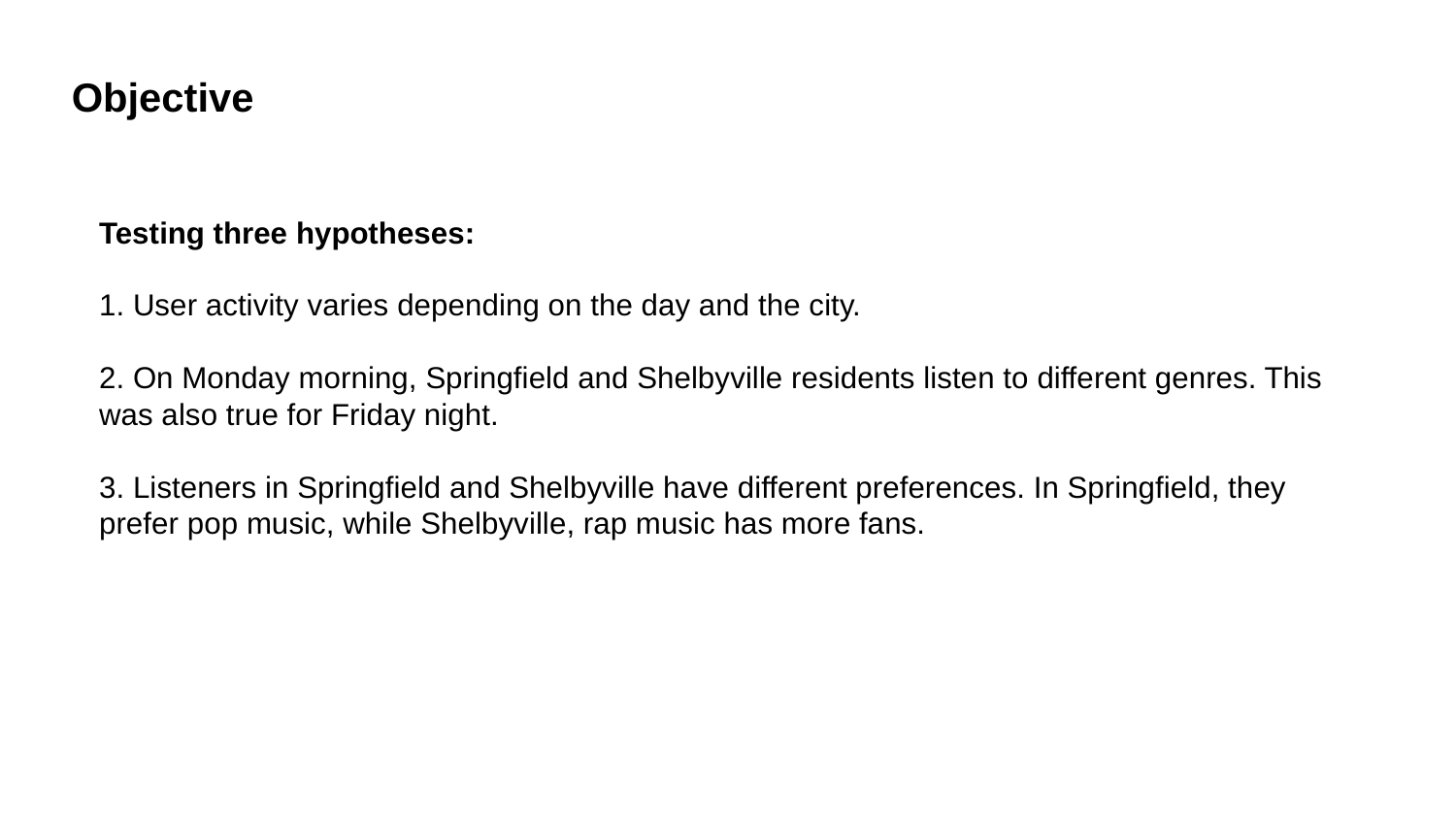

Objective
Testing three hypotheses:

1. User activity varies depending on the day and the city.

2. On Monday morning, Springfield and Shelbyville residents listen to different genres. This was also true for Friday night.

3. Listeners in Springfield and Shelbyville have different preferences. In Springfield, they prefer pop music, while Shelbyville, rap music has more fans.